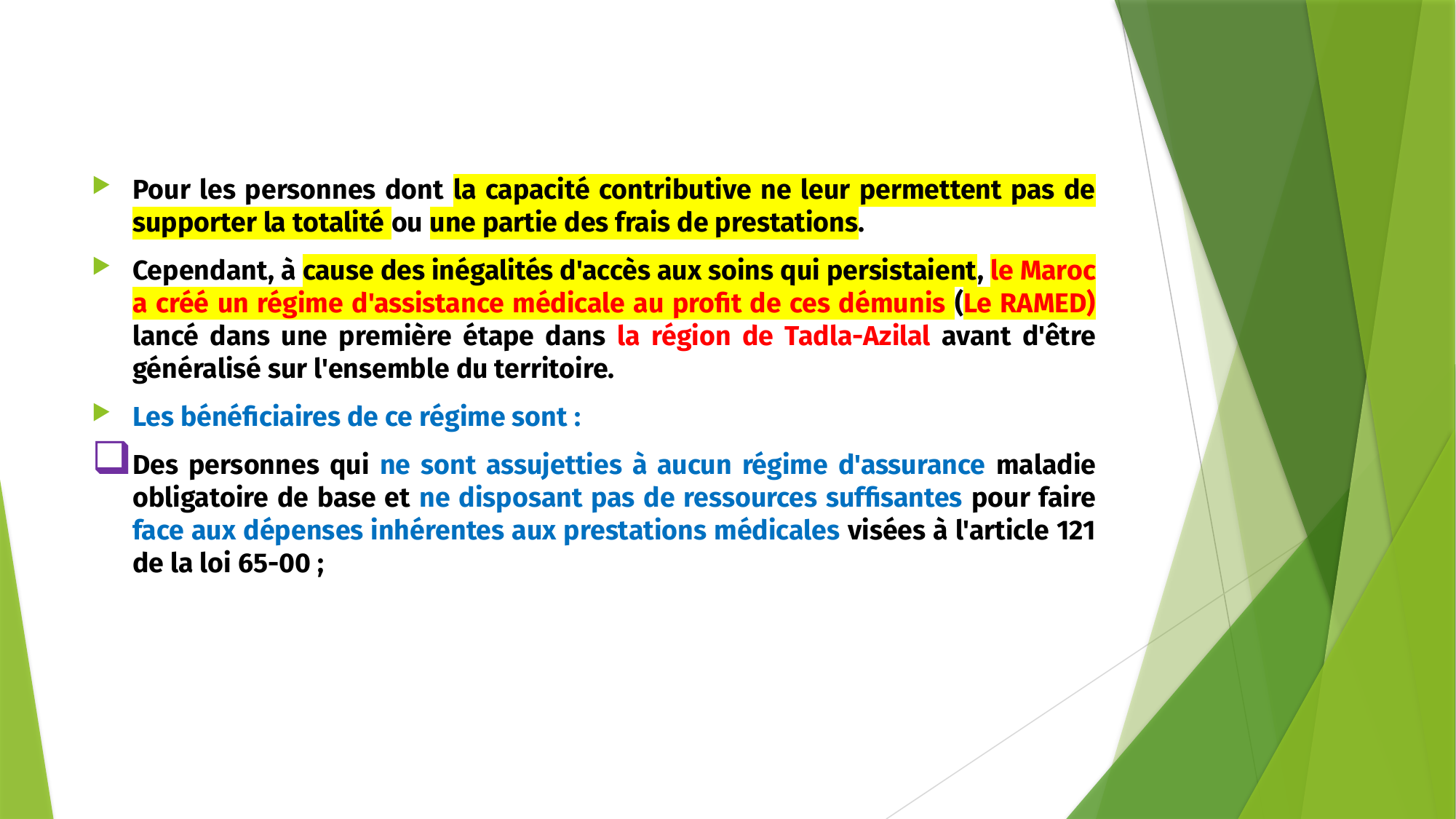

#
Pour les personnes dont la capacité contributive ne leur permettent pas de supporter la totalité ou une partie des frais de prestations.
Cependant, à cause des inégalités d'accès aux soins qui persistaient, le Maroc a créé un régime d'assistance médicale au profit de ces démunis (Le RAMED) lancé dans une première étape dans la région de Tadla-Azilal avant d'être généralisé sur l'ensemble du territoire.
Les bénéficiaires de ce régime sont :
Des personnes qui ne sont assujetties à aucun régime d'assurance maladie obligatoire de base et ne disposant pas de ressources suffisantes pour faire face aux dépenses inhérentes aux prestations médicales visées à l'article 121 de la loi 65-00 ;